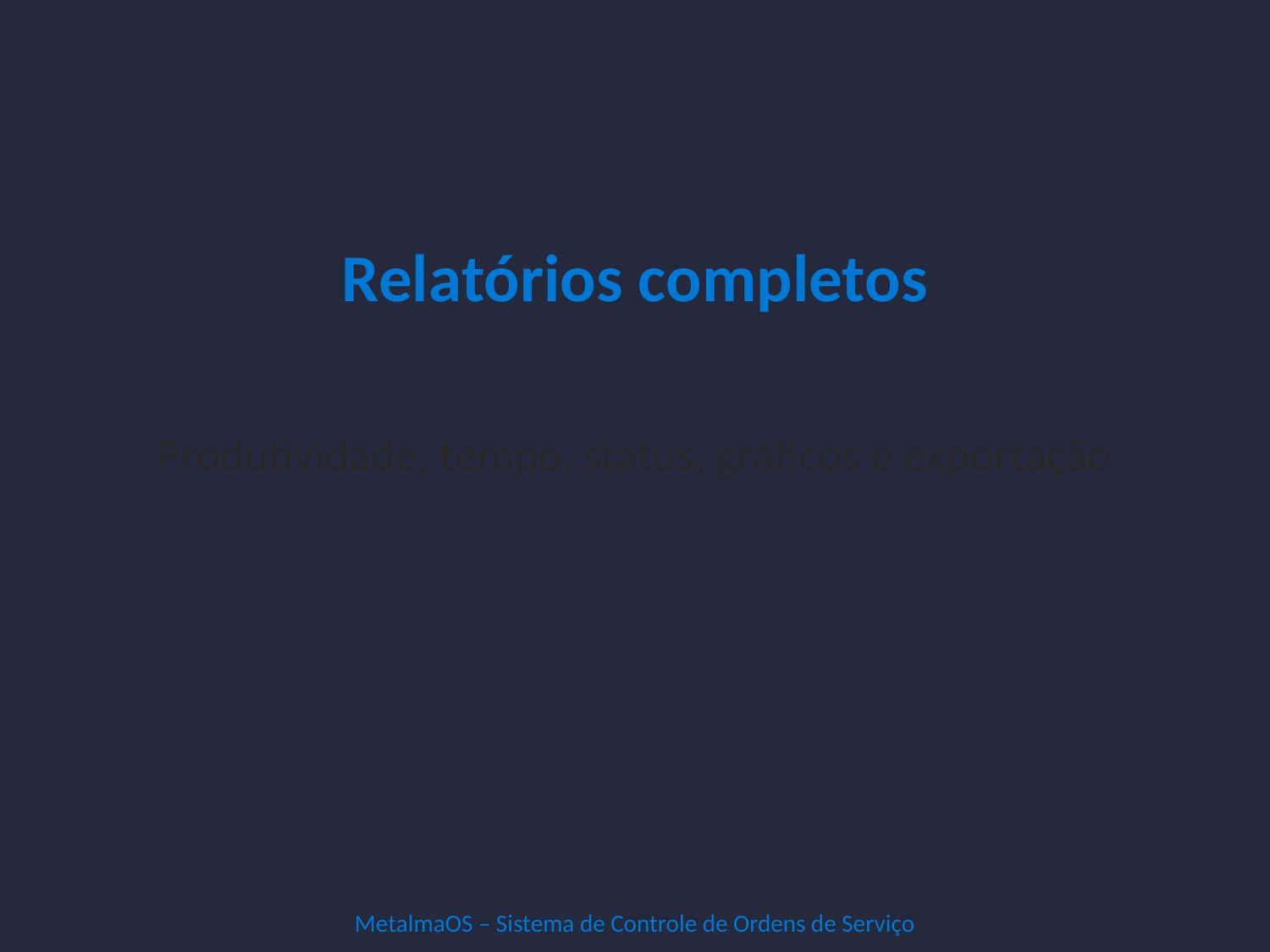

Relatórios completos

Produtividade, tempo, status, gráficos e exportação

MetalmaOS – Sistema de Controle de Ordens de Serviço